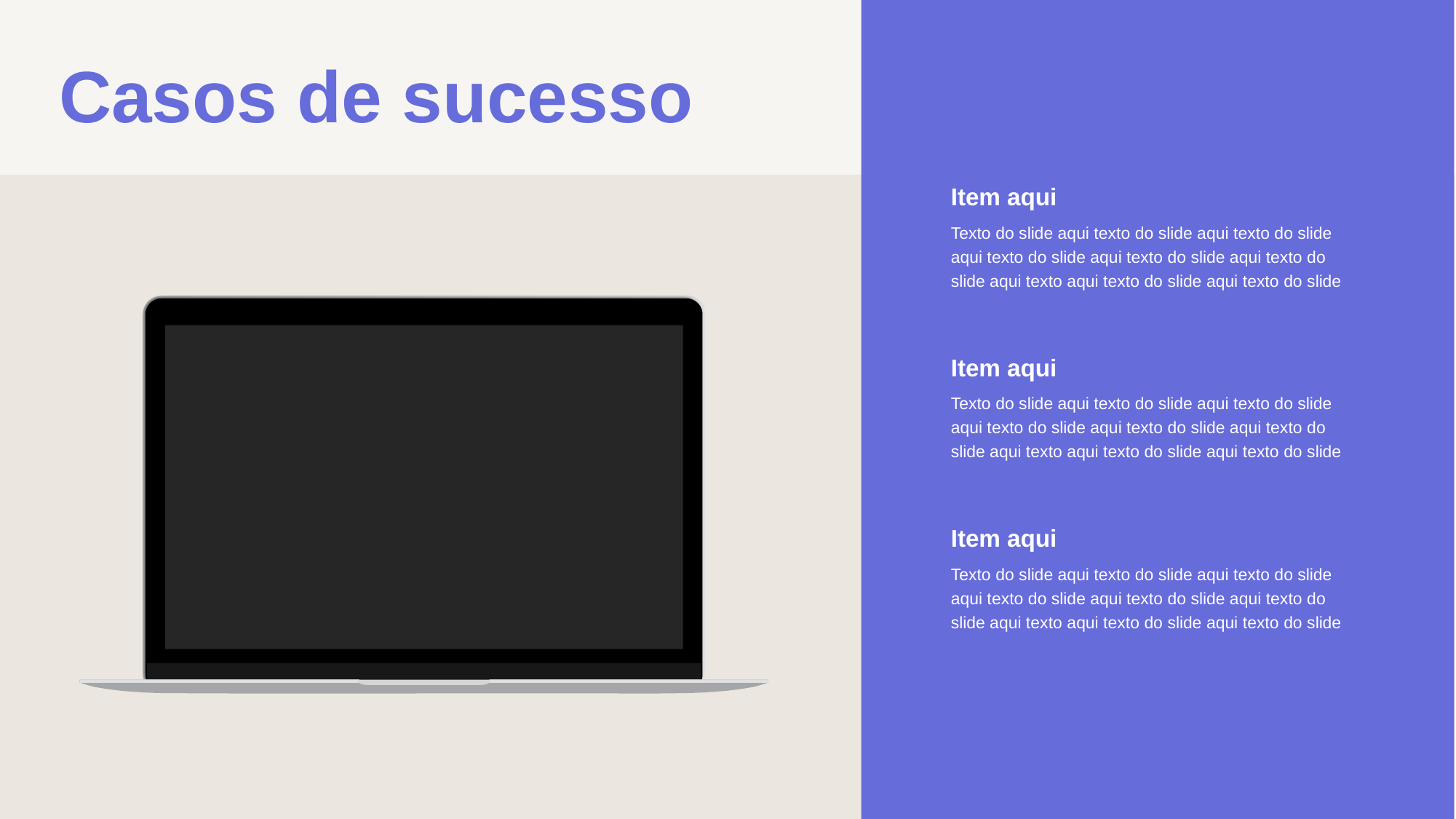

Casos de sucesso

Item aqui
Texto do slide aqui texto do slide aqui texto do slide aqui texto do slide aqui texto do slide aqui texto do slide aqui texto aqui texto do slide aqui texto do slide
Item aqui
Texto do slide aqui texto do slide aqui texto do slide aqui texto do slide aqui texto do slide aqui texto do slide aqui texto aqui texto do slide aqui texto do slide
Item aqui
Texto do slide aqui texto do slide aqui texto do slide aqui texto do slide aqui texto do slide aqui texto do slide aqui texto aqui texto do slide aqui texto do slide